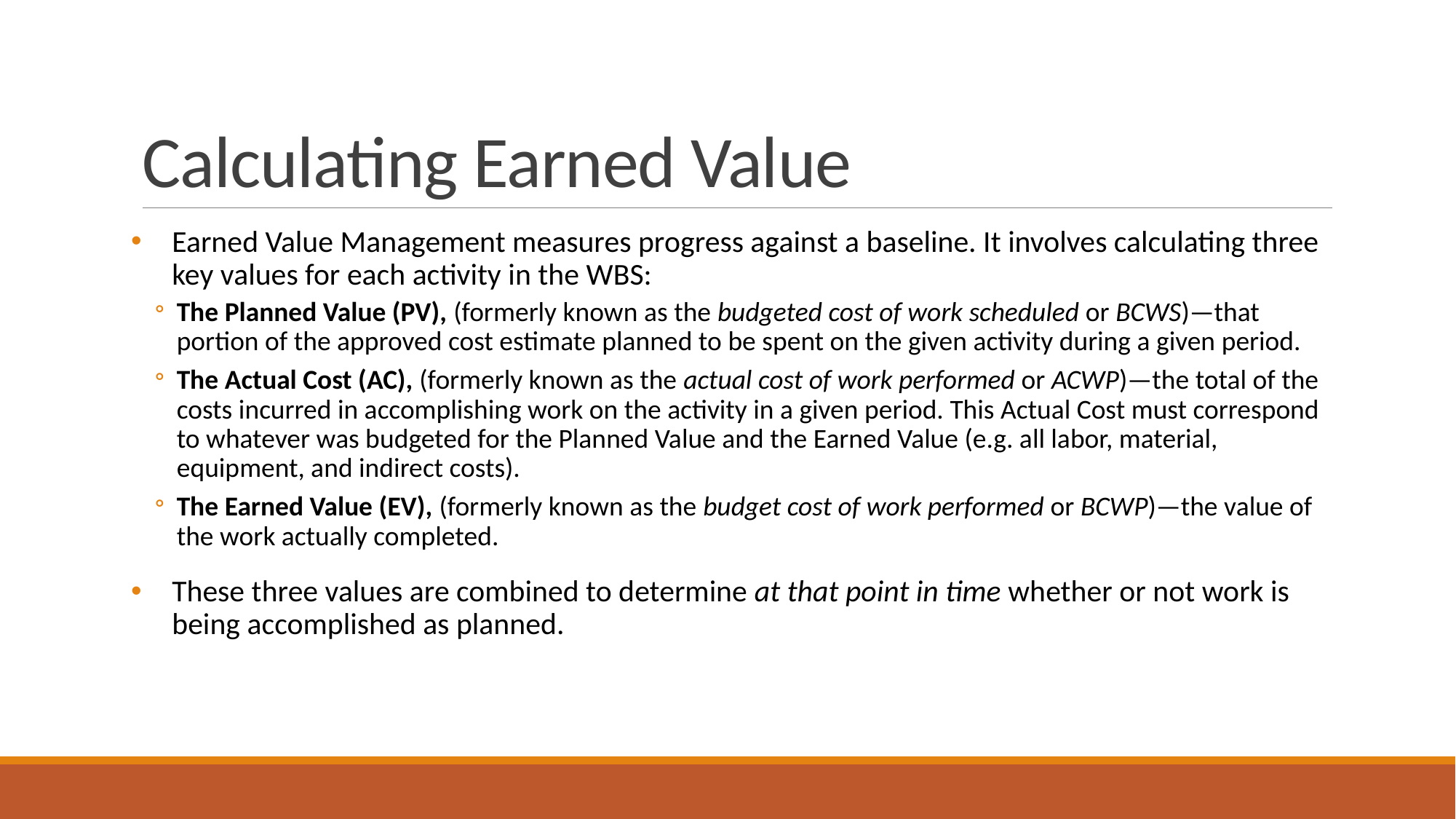

# Calculating Earned Value
Earned Value Management measures progress against a baseline. It involves calculating three key values for each activity in the WBS:
The Planned Value (PV), (formerly known as the budgeted cost of work scheduled or BCWS)—that portion of the approved cost estimate planned to be spent on the given activity during a given period.
The Actual Cost (AC), (formerly known as the actual cost of work performed or ACWP)—the total of the costs incurred in accomplishing work on the activity in a given period. This Actual Cost must correspond to whatever was budgeted for the Planned Value and the Earned Value (e.g. all labor, material, equipment, and indirect costs).
The Earned Value (EV), (formerly known as the budget cost of work performed or BCWP)—the value of the work actually completed.
These three values are combined to determine at that point in time whether or not work is being accomplished as planned.